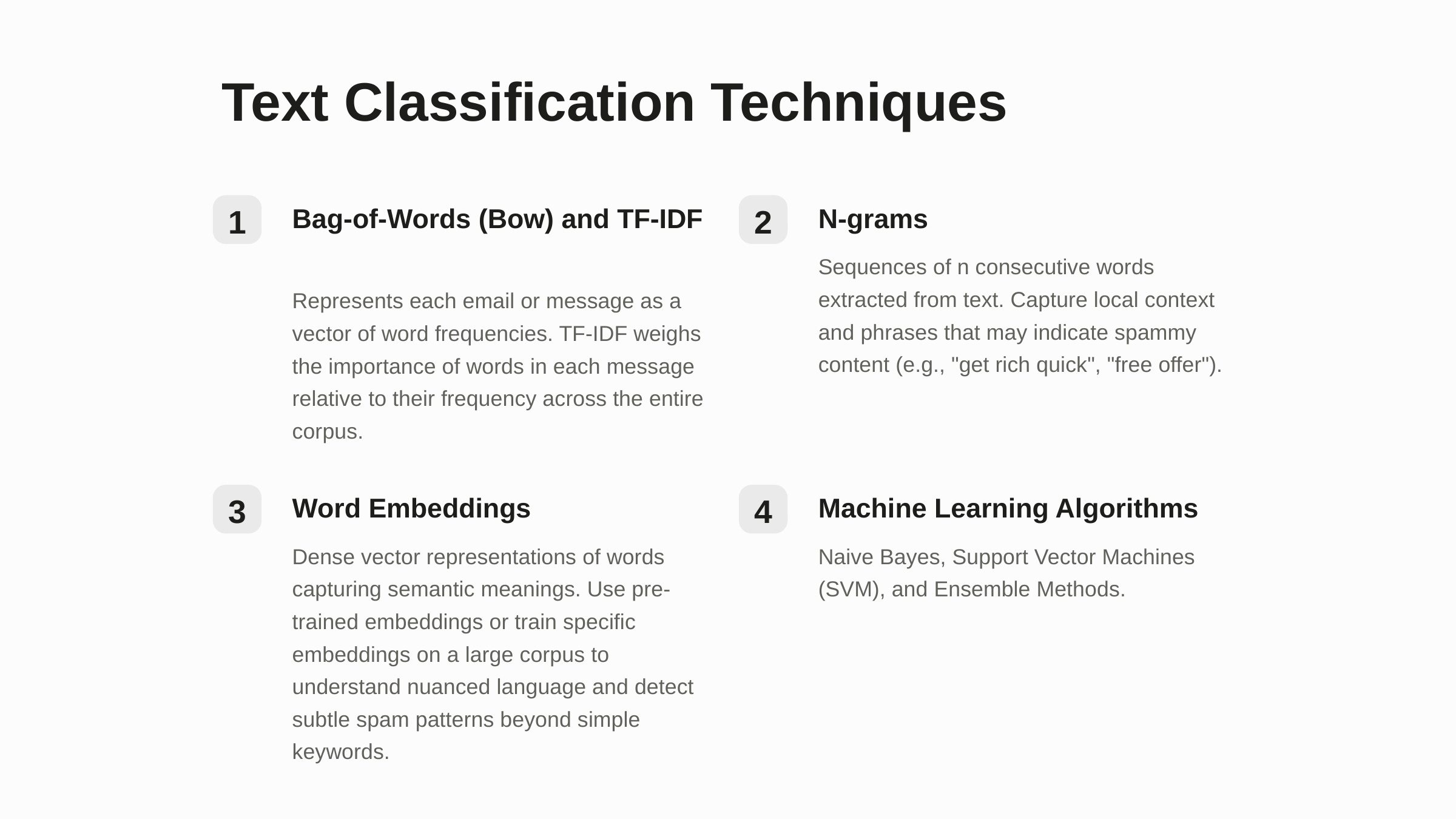

Text Classification Techniques

Bag-of-Words (Bow) and TF-IDF

N-grams
1
2
Sequences of n consecutive words extracted from text. Capture local context and phrases that may indicate spammy content (e.g., "get rich quick", "free offer").
Represents each email or message as a vector of word frequencies. TF-IDF weighs the importance of words in each message relative to their frequency across the entire corpus.

Word Embeddings

Machine Learning Algorithms
3
4
Dense vector representations of words capturing semantic meanings. Use pre-trained embeddings or train specific embeddings on a large corpus to understand nuanced language and detect subtle spam patterns beyond simple keywords.
Naive Bayes, Support Vector Machines (SVM), and Ensemble Methods.